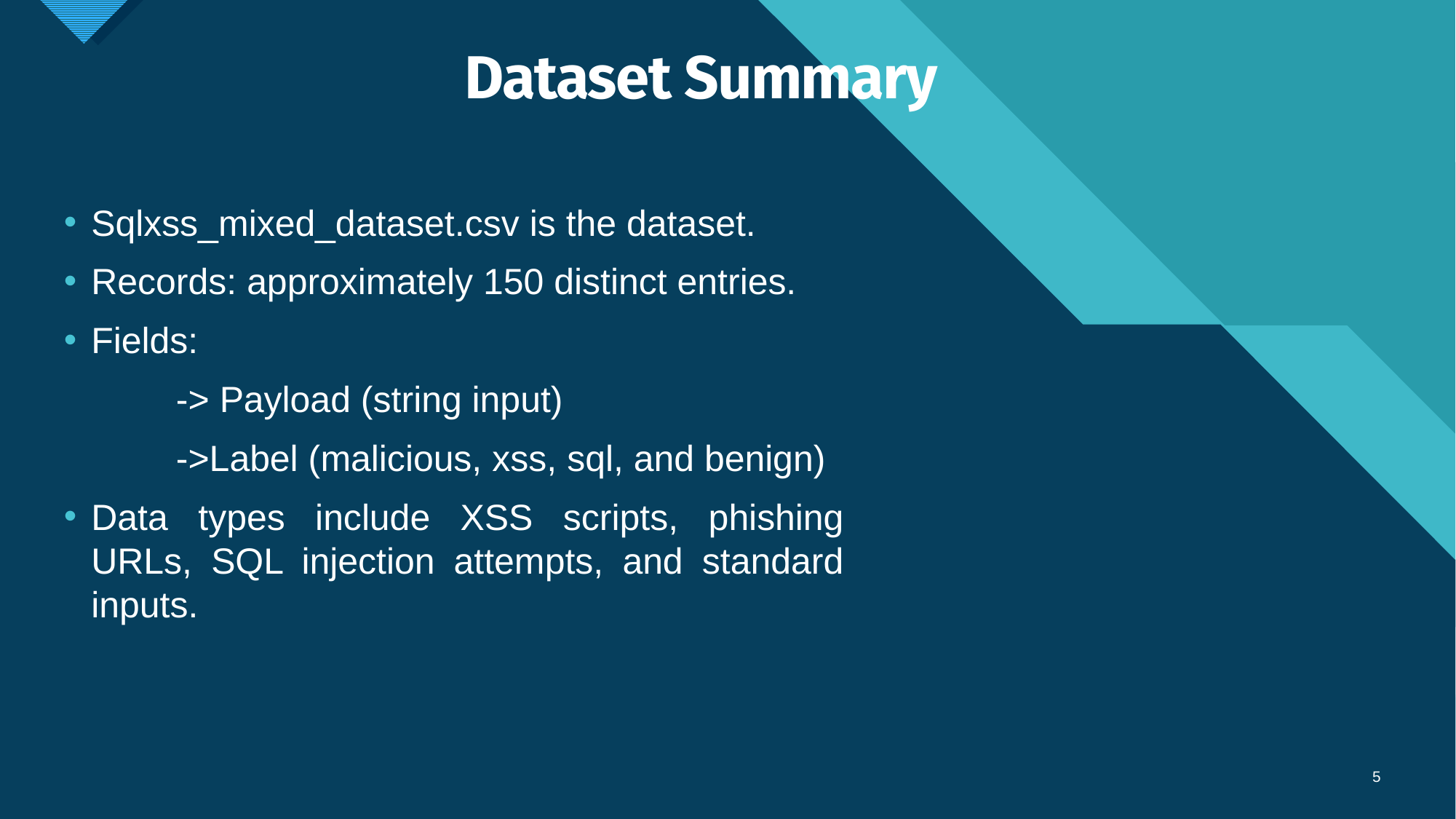

# Dataset Summary
Sqlxss_mixed_dataset.csv is the dataset.
Records: approximately 150 distinct entries.
Fields:
           -> Payload (string input)
           ->Label (malicious, xss, sql, and benign)
Data types include XSS scripts, phishing URLs, SQL injection attempts, and standard inputs.
5